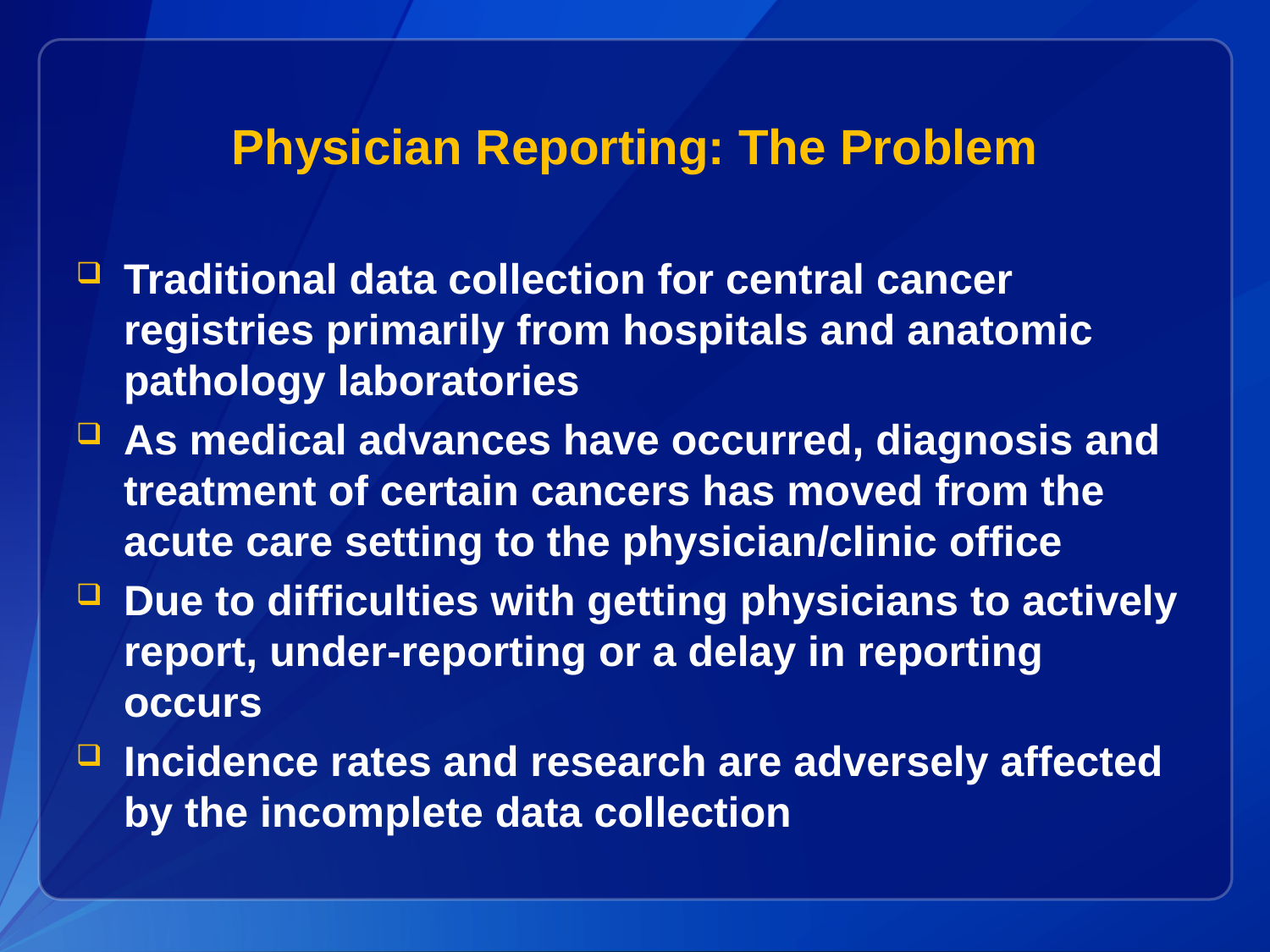

# Physician Reporting: The Problem
Traditional data collection for central cancer registries primarily from hospitals and anatomic pathology laboratories
As medical advances have occurred, diagnosis and treatment of certain cancers has moved from the acute care setting to the physician/clinic office
Due to difficulties with getting physicians to actively report, under-reporting or a delay in reporting occurs
Incidence rates and research are adversely affected by the incomplete data collection